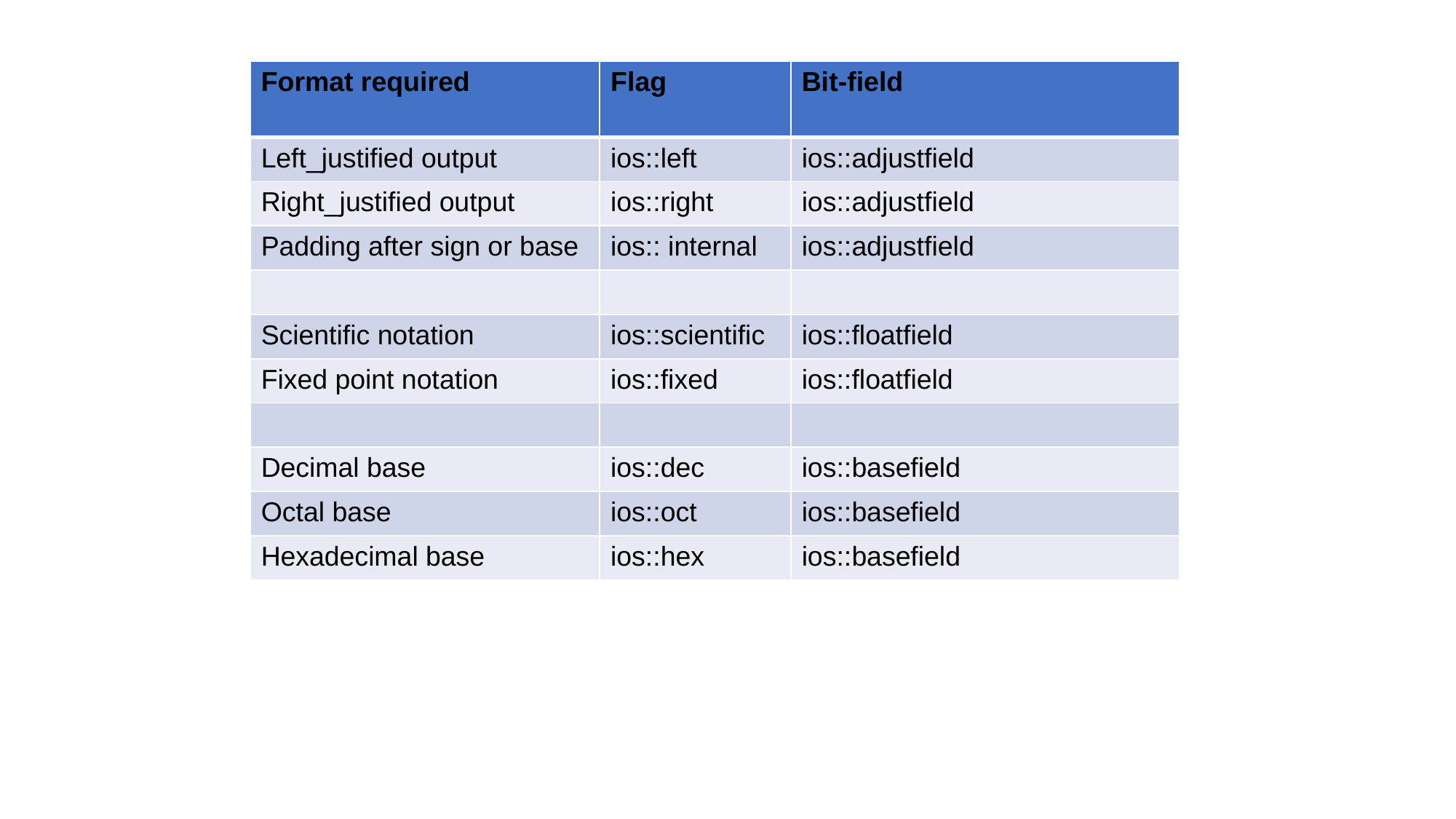

| Format required | Flag | Bit-field |
| --- | --- | --- |
| Left\_justified output | ios::left | ios::adjustfield |
| Right\_justified output | ios::right | ios::adjustfield |
| Padding after sign or base | ios:: internal | ios::adjustfield |
|  |  |  |
| Scientific notation | ios::scientific | ios::floatfield |
| Fixed point notation | ios::fixed | ios::floatfield |
|  |  |  |
| Decimal base | ios::dec | ios::basefield |
| Octal base | ios::oct | ios::basefield |
| Hexadecimal base | ios::hex | ios::basefield |